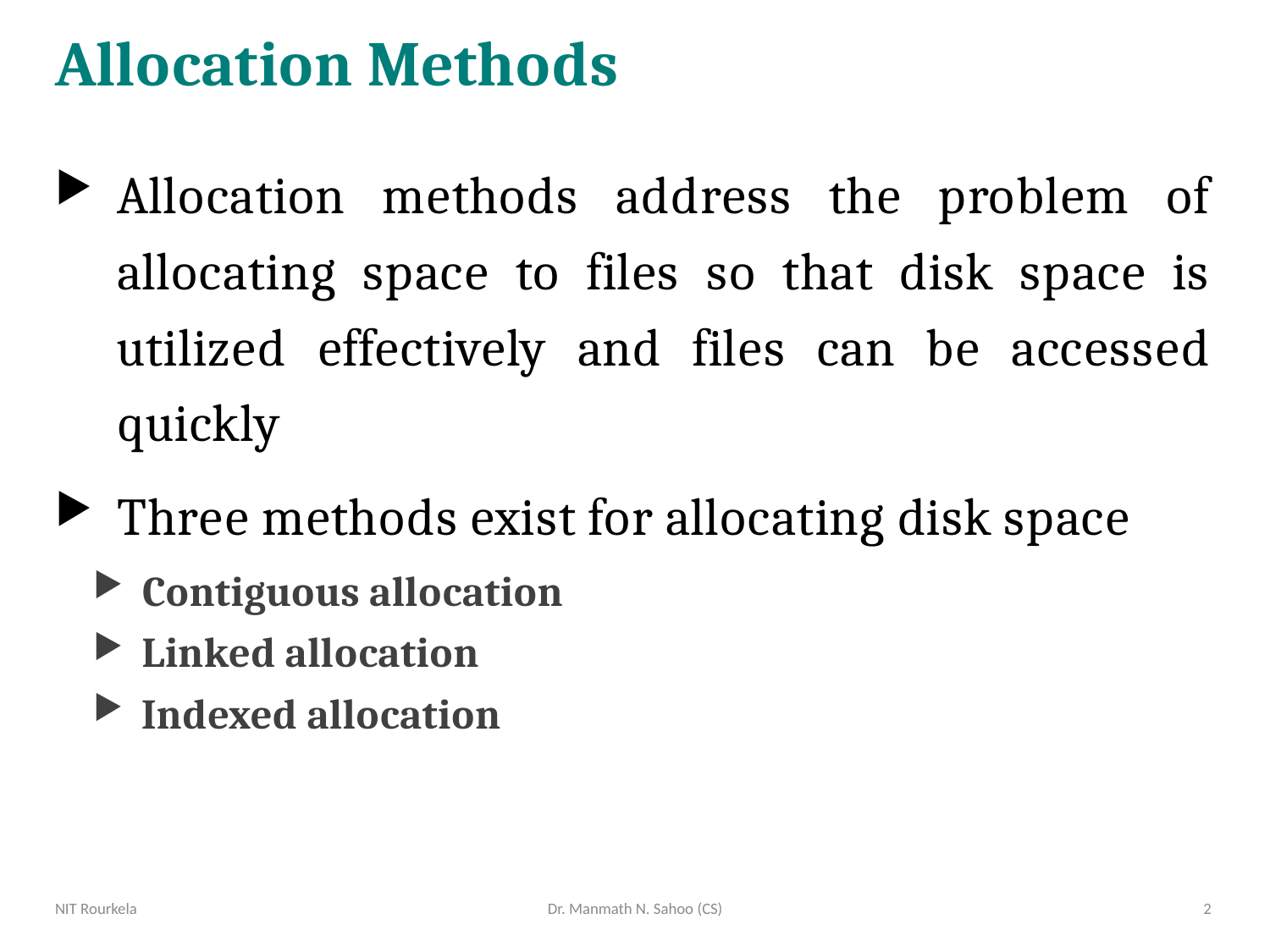

# Allocation Methods
Allocation methods address the problem of allocating space to files so that disk space is utilized effectively and files can be accessed quickly
Three methods exist for allocating disk space
Contiguous allocation
Linked allocation
Indexed allocation

NIT Rourkela
Dr. Manmath N. Sahoo (CS)
2